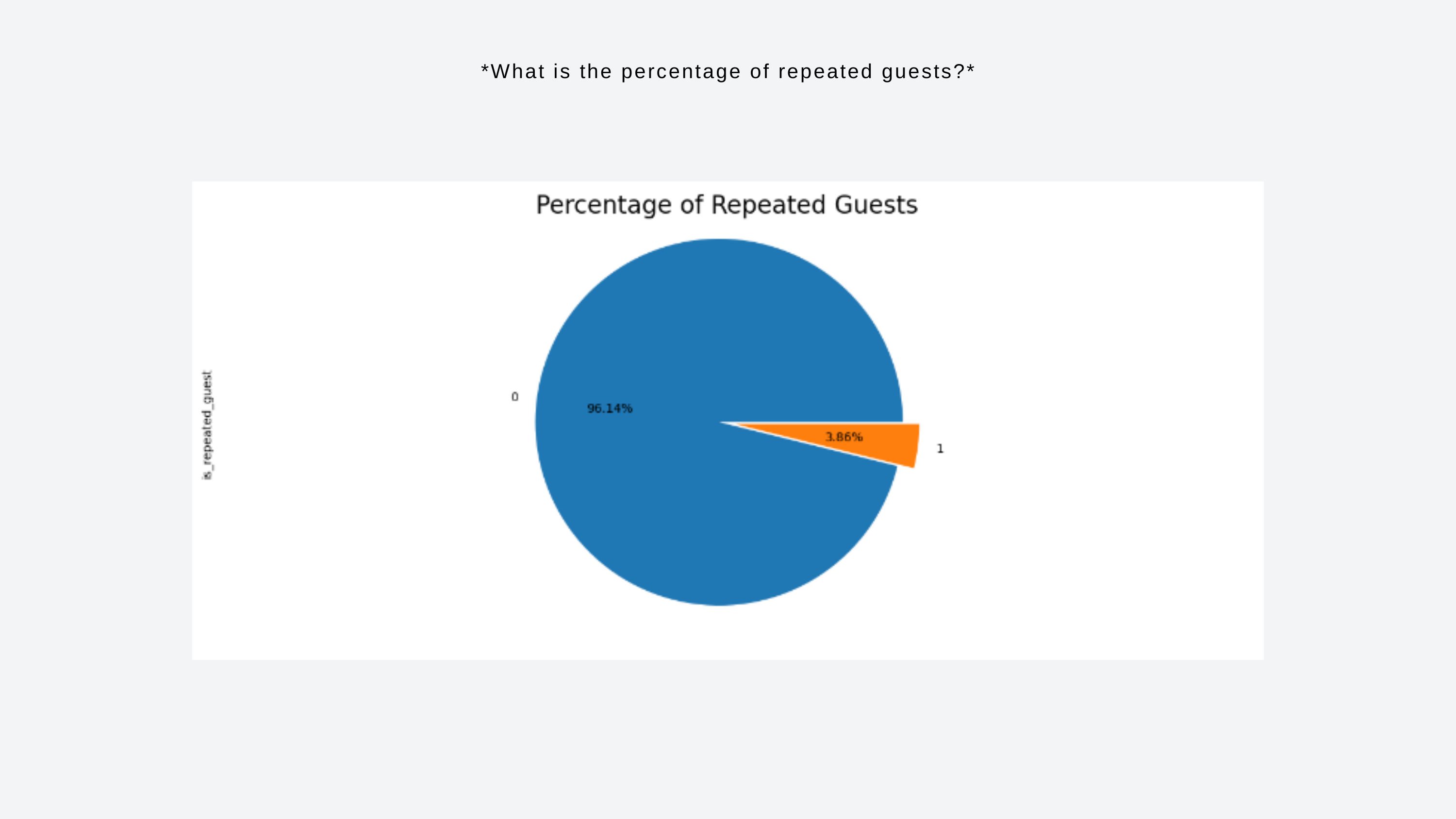

*What is the percentage of repeated guests?*